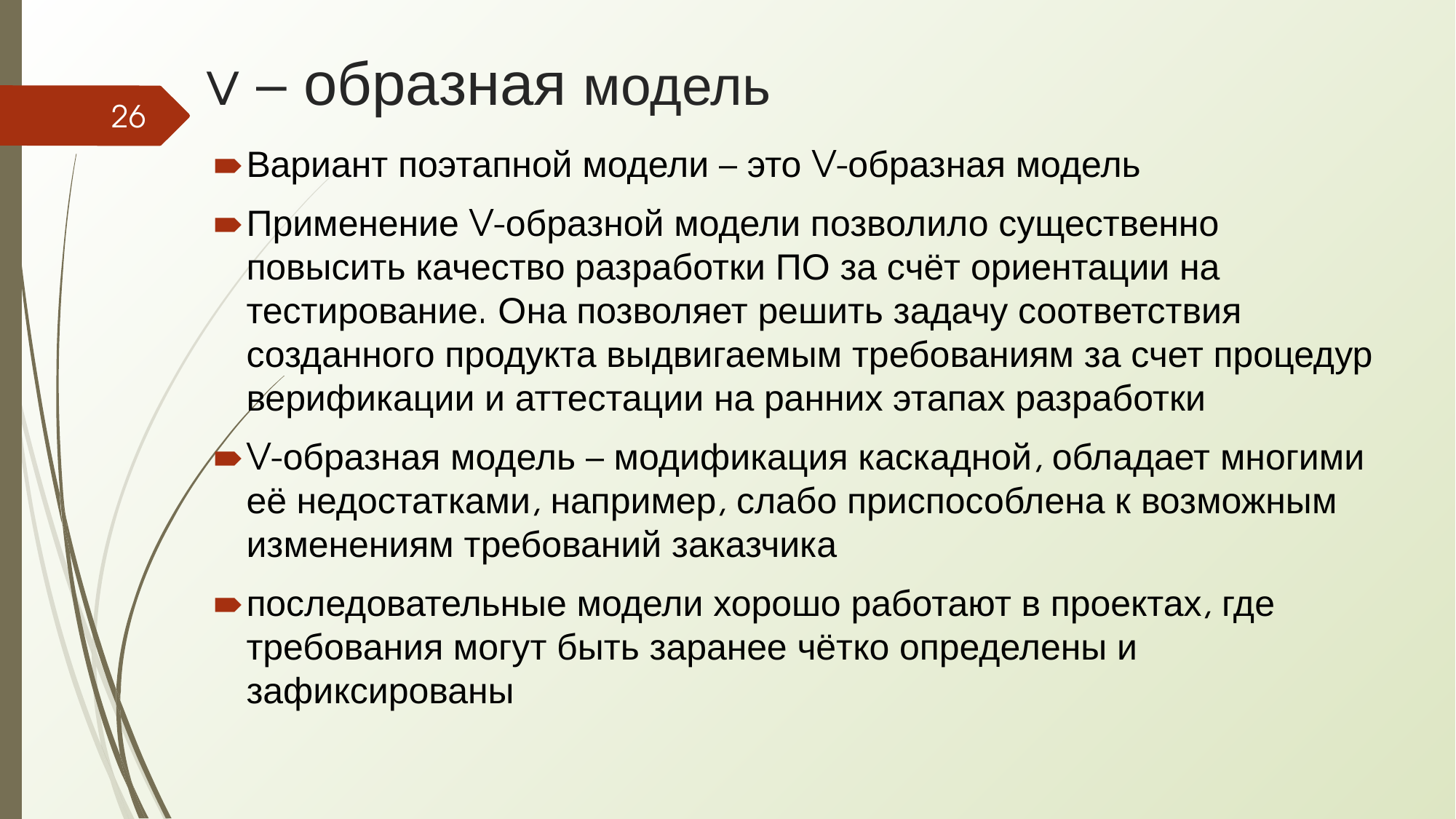

# v – образная модель
26
Вариант поэтапной модели – это V-образная модель
Применение V-образной модели позволило существенно повысить качество разработки ПО за счёт ориентации на тестирование. Она позволяет решить задачу соответствия созданного продукта выдвигаемым требованиям за счет процедур верификации и аттестации на ранних этапах разработки
V-образная модель – модификация каскадной, обладает многими её недостатками, например, слабо приспособлена к возможным изменениям требований заказчика
последовательные модели хорошо работают в проектах, где требования могут быть заранее чётко определены и зафиксированы